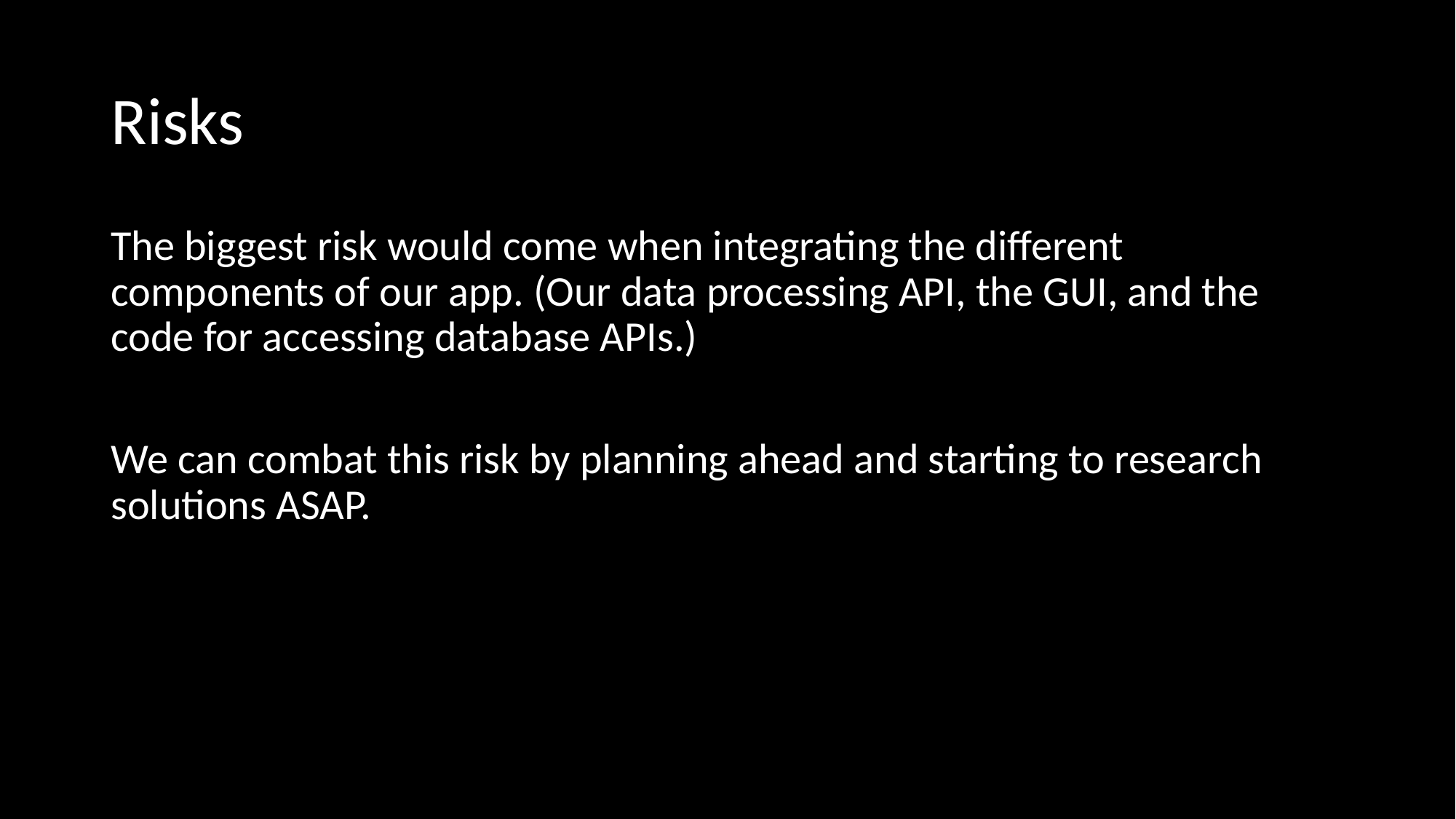

# Risks
The biggest risk would come when integrating the different components of our app. (Our data processing API, the GUI, and the code for accessing database APIs.)

We can combat this risk by planning ahead and starting to research solutions ASAP.